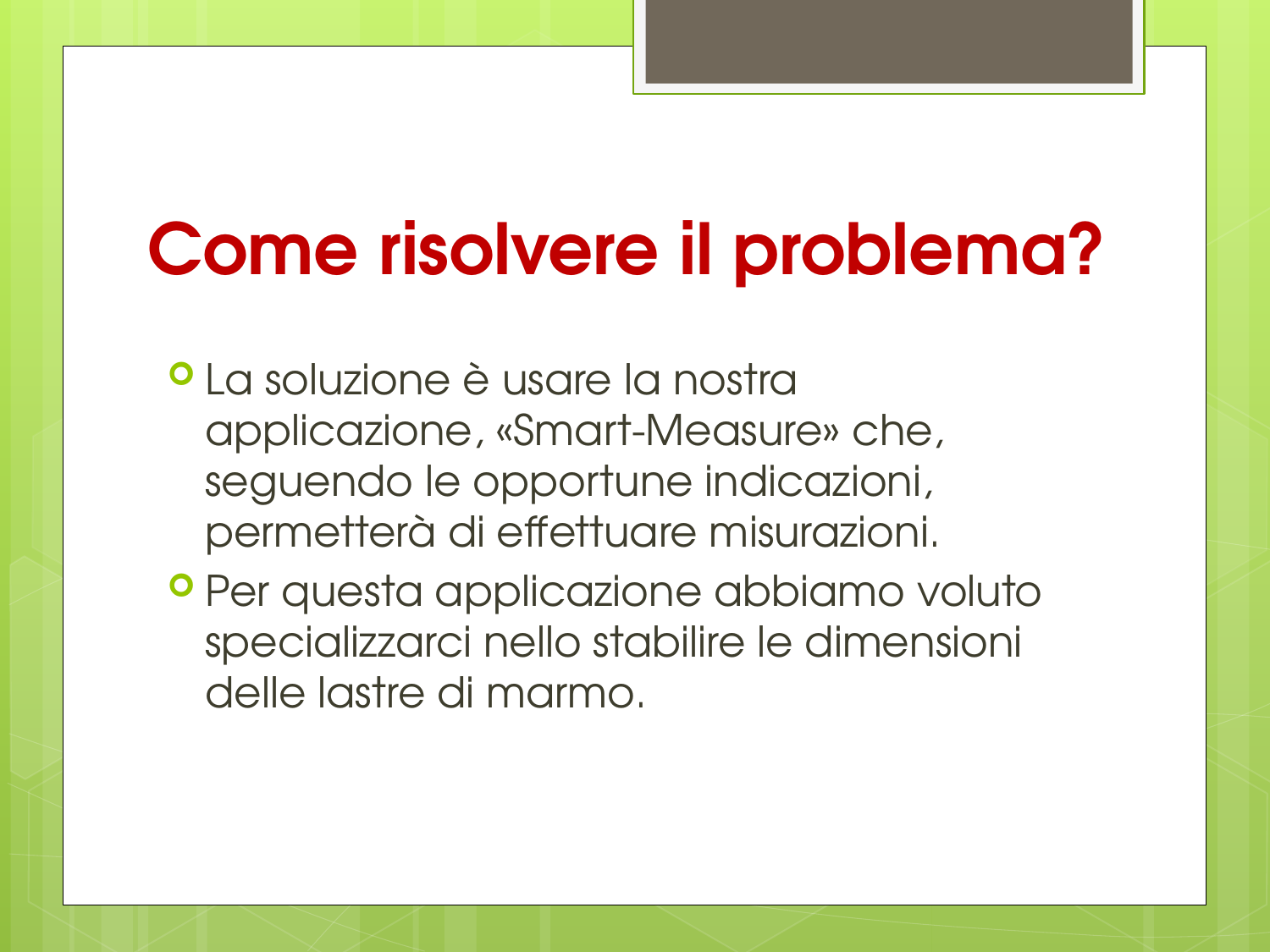

# Come risolvere il problema?
La soluzione è usare la nostra applicazione, «Smart-Measure» che, seguendo le opportune indicazioni, permetterà di effettuare misurazioni.
Per questa applicazione abbiamo voluto specializzarci nello stabilire le dimensioni delle lastre di marmo.